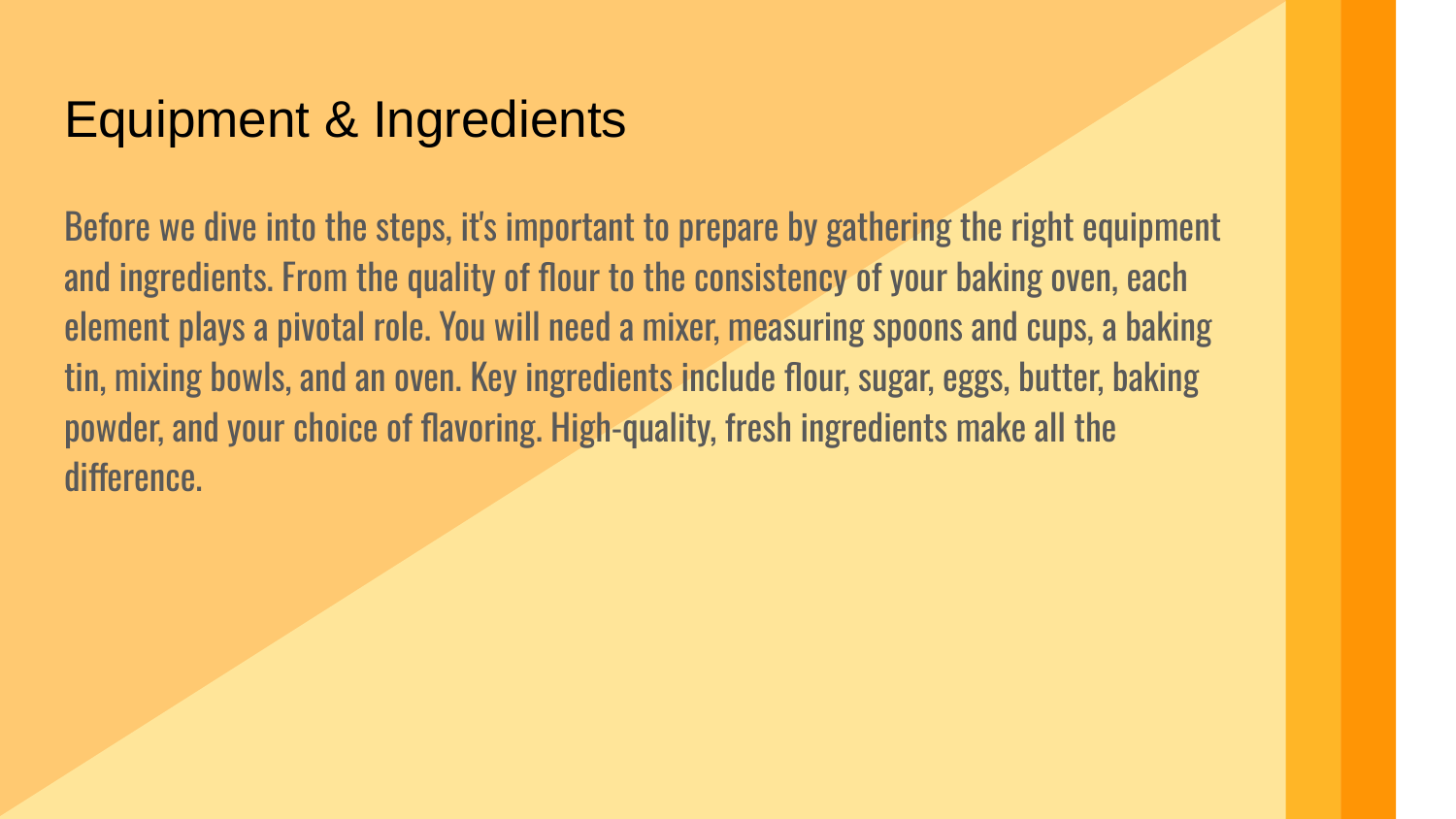

Equipment & Ingredients
Before we dive into the steps, it's important to prepare by gathering the right equipment and ingredients. From the quality of flour to the consistency of your baking oven, each element plays a pivotal role. You will need a mixer, measuring spoons and cups, a baking tin, mixing bowls, and an oven. Key ingredients include flour, sugar, eggs, butter, baking powder, and your choice of flavoring. High-quality, fresh ingredients make all the difference.